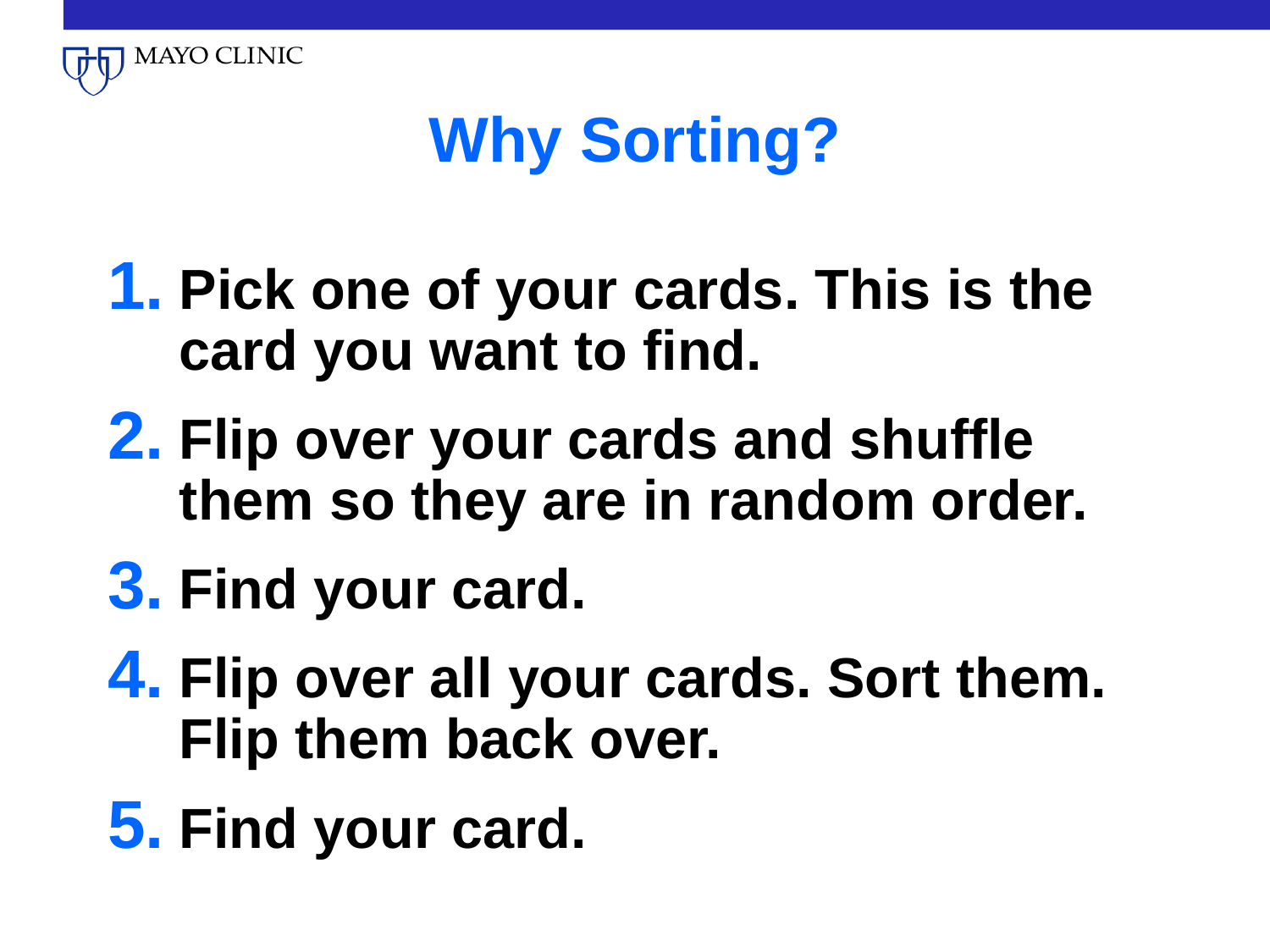

# Why Sorting?
Pick one of your cards. This is the card you want to find.
Flip over your cards and shuffle them so they are in random order.
Find your card.
Flip over all your cards. Sort them. Flip them back over.
Find your card.